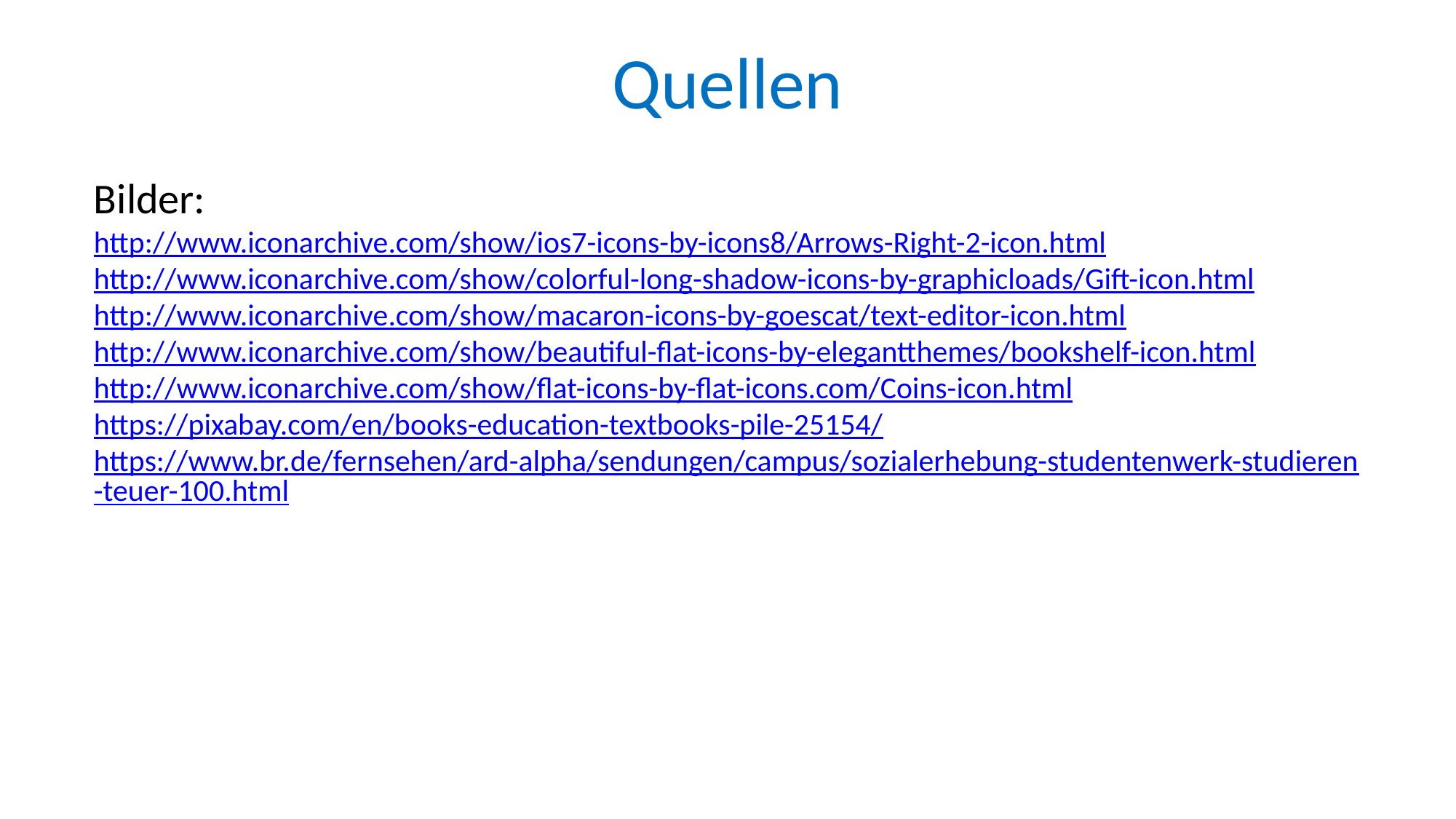

Quellen
Bilder:
http://www.iconarchive.com/show/ios7-icons-by-icons8/Arrows-Right-2-icon.html
http://www.iconarchive.com/show/colorful-long-shadow-icons-by-graphicloads/Gift-icon.html
http://www.iconarchive.com/show/macaron-icons-by-goescat/text-editor-icon.html
http://www.iconarchive.com/show/beautiful-flat-icons-by-elegantthemes/bookshelf-icon.html
http://www.iconarchive.com/show/flat-icons-by-flat-icons.com/Coins-icon.html
https://pixabay.com/en/books-education-textbooks-pile-25154/
https://www.br.de/fernsehen/ard-alpha/sendungen/campus/sozialerhebung-studentenwerk-studieren-teuer-100.html